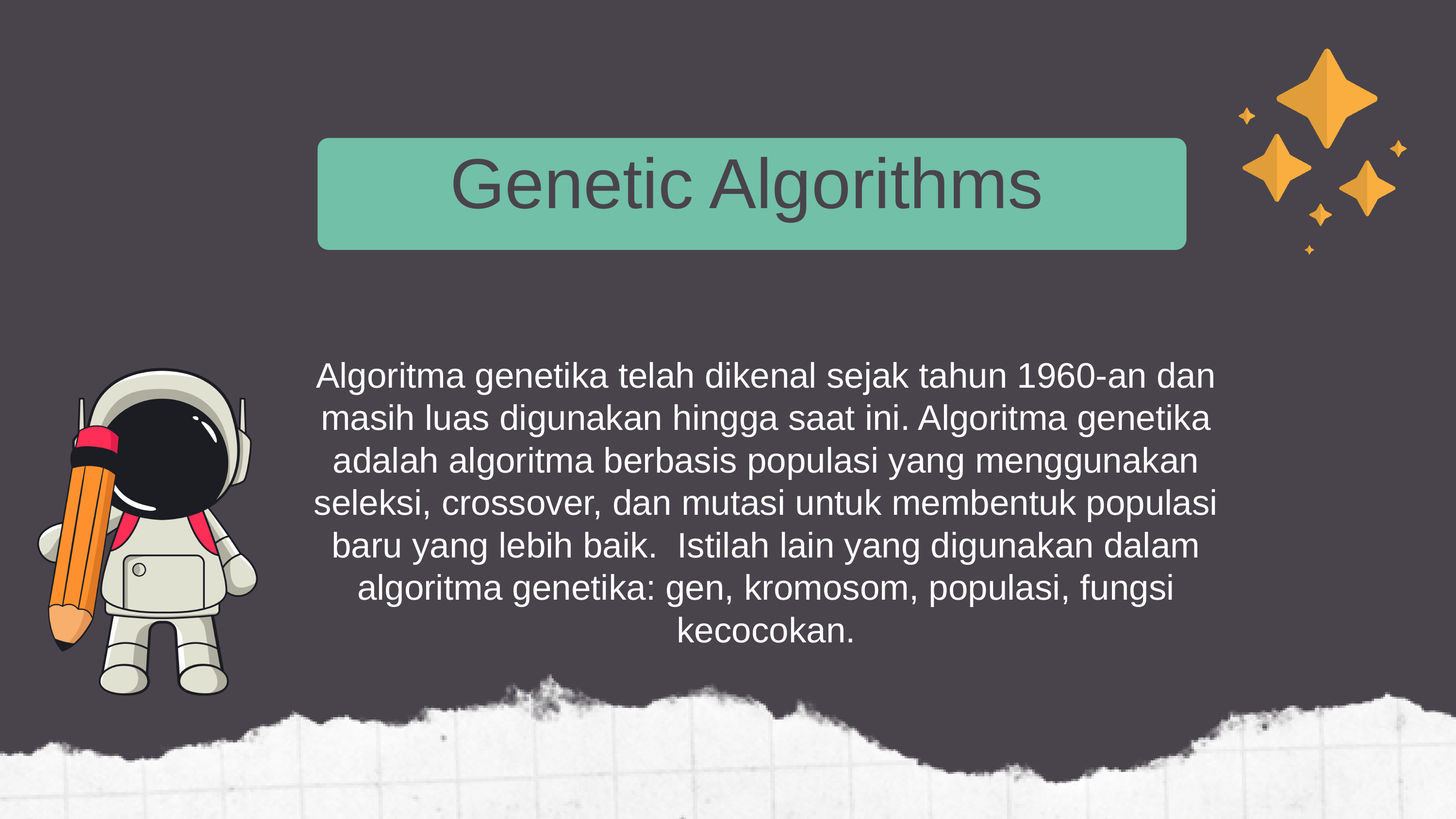

Genetic Algorithms
Algoritma genetika telah dikenal sejak tahun 1960-an dan masih luas digunakan hingga saat ini. Algoritma genetika adalah algoritma berbasis populasi yang menggunakan seleksi, crossover, dan mutasi untuk membentuk populasi baru yang lebih baik.  Istilah lain yang digunakan dalam algoritma genetika: gen, kromosom, populasi, fungsi kecocokan.